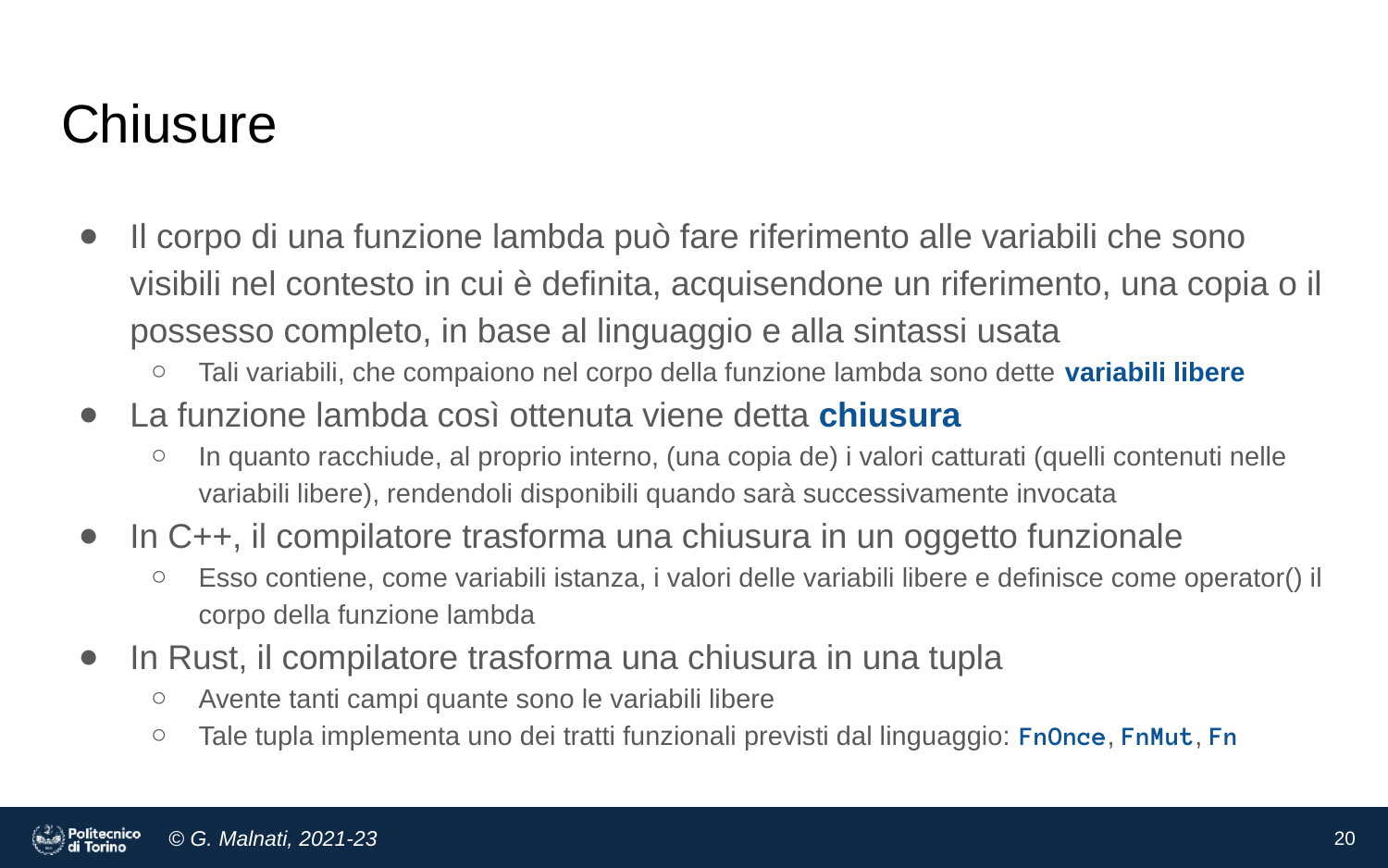

# Chiusure
Il corpo di una funzione lambda può fare riferimento alle variabili che sono visibili nel contesto in cui è definita, acquisendone un riferimento, una copia o il possesso completo, in base al linguaggio e alla sintassi usata
Tali variabili, che compaiono nel corpo della funzione lambda sono dette variabili libere
La funzione lambda così ottenuta viene detta chiusura
In quanto racchiude, al proprio interno, (una copia de) i valori catturati (quelli contenuti nelle variabili libere), rendendoli disponibili quando sarà successivamente invocata
In C++, il compilatore trasforma una chiusura in un oggetto funzionale
Esso contiene, come variabili istanza, i valori delle variabili libere e definisce come operator() il corpo della funzione lambda
In Rust, il compilatore trasforma una chiusura in una tupla
Avente tanti campi quante sono le variabili libere
Tale tupla implementa uno dei tratti funzionali previsti dal linguaggio: FnOnce, FnMut, Fn
20